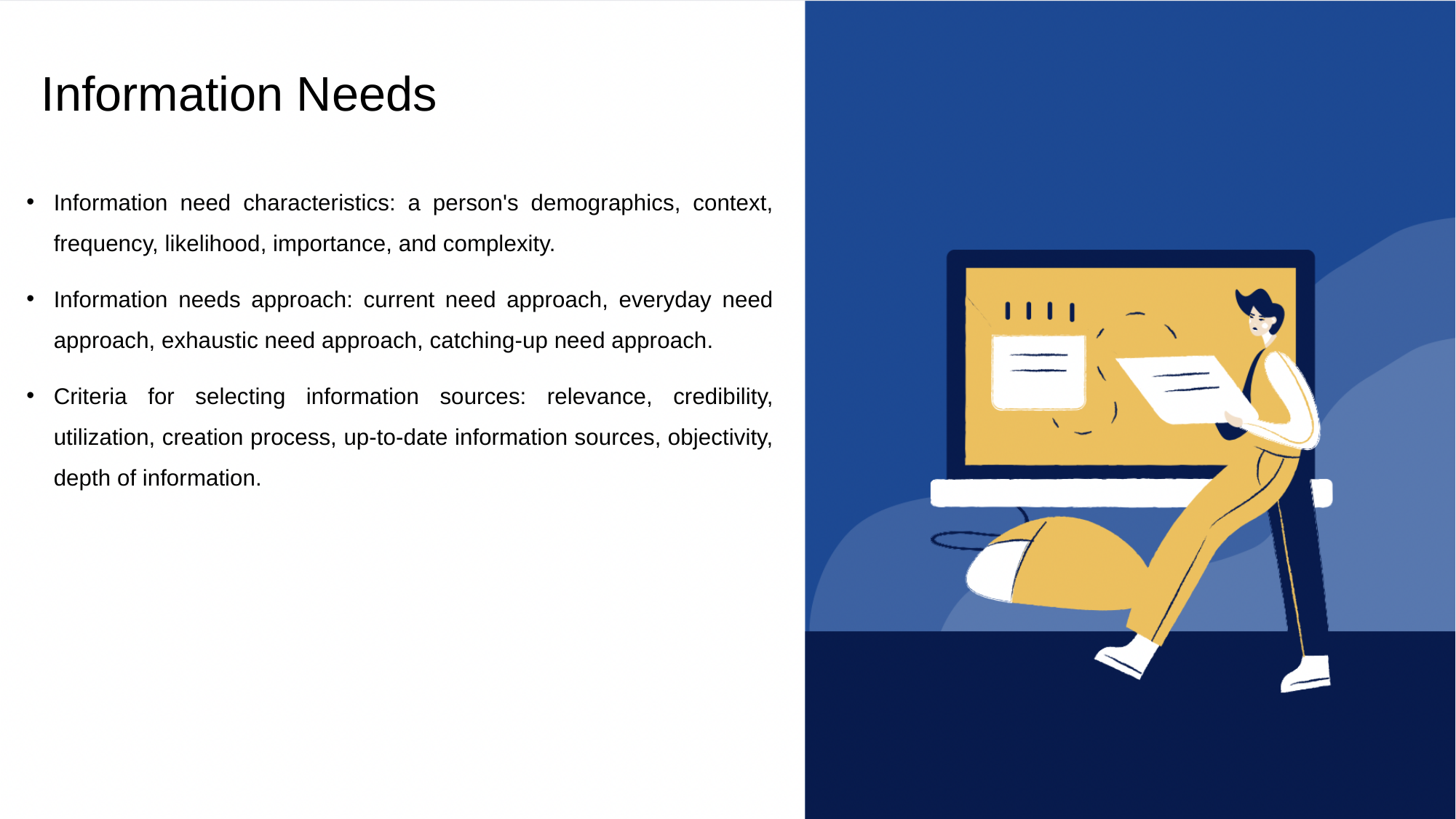

# Information Needs
Information need characteristics: a person's demographics, context, frequency, likelihood, importance, and complexity.
Information needs approach: current need approach, everyday need approach, exhaustic need approach, catching-up need approach.
Criteria for selecting information sources: relevance, credibility, utilization, creation process, up-to-date information sources, objectivity, depth of information.